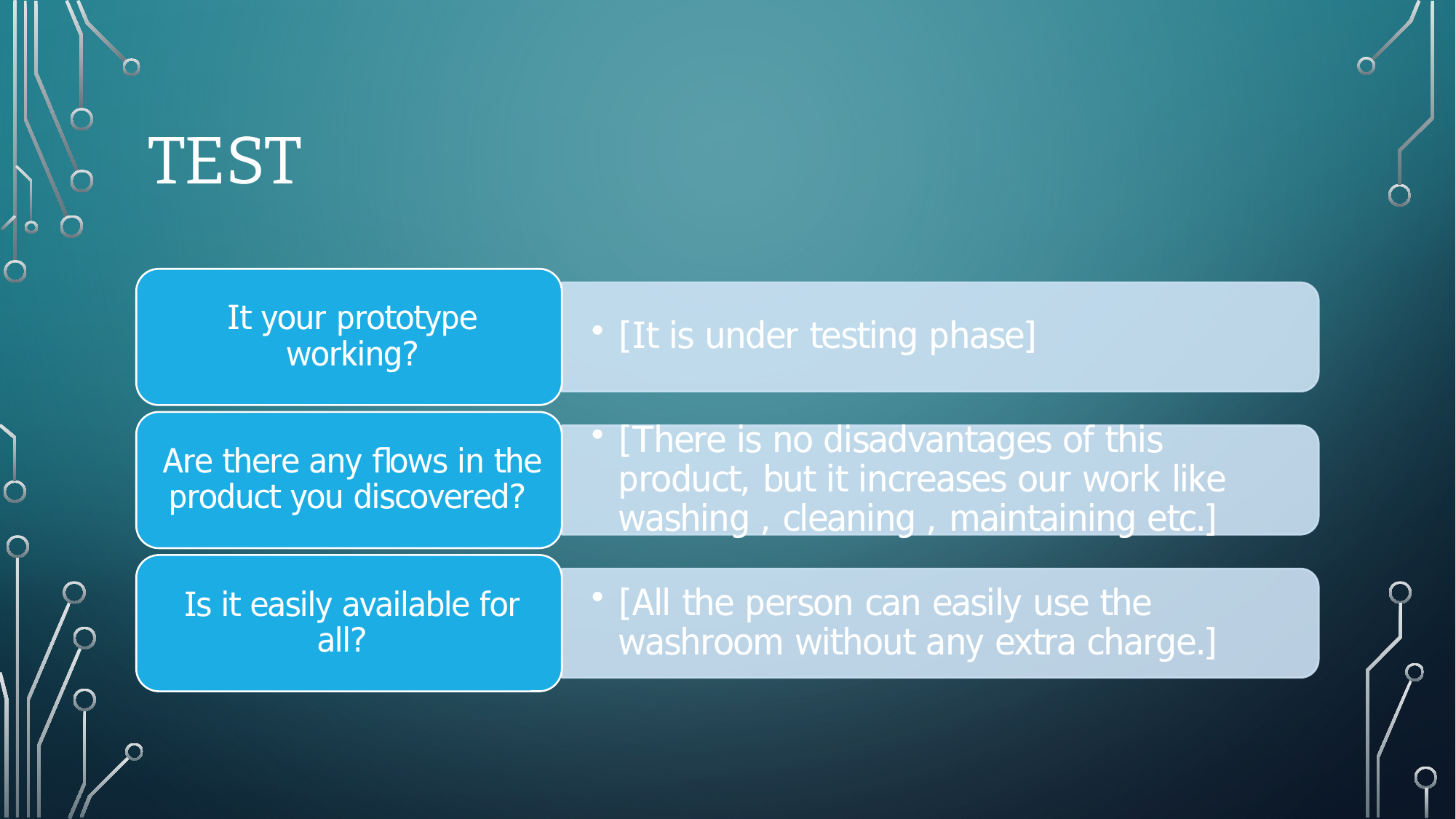

# Test
[It is under testing phase]
It your prototype working?
[There is no disadvantages of this product, but it increases our work like washing , cleaning , maintaining etc.]
Are there any flows in the product you discovered?
[All the person can easily use the washroom without any extra charge.]
Is it easily available for all?